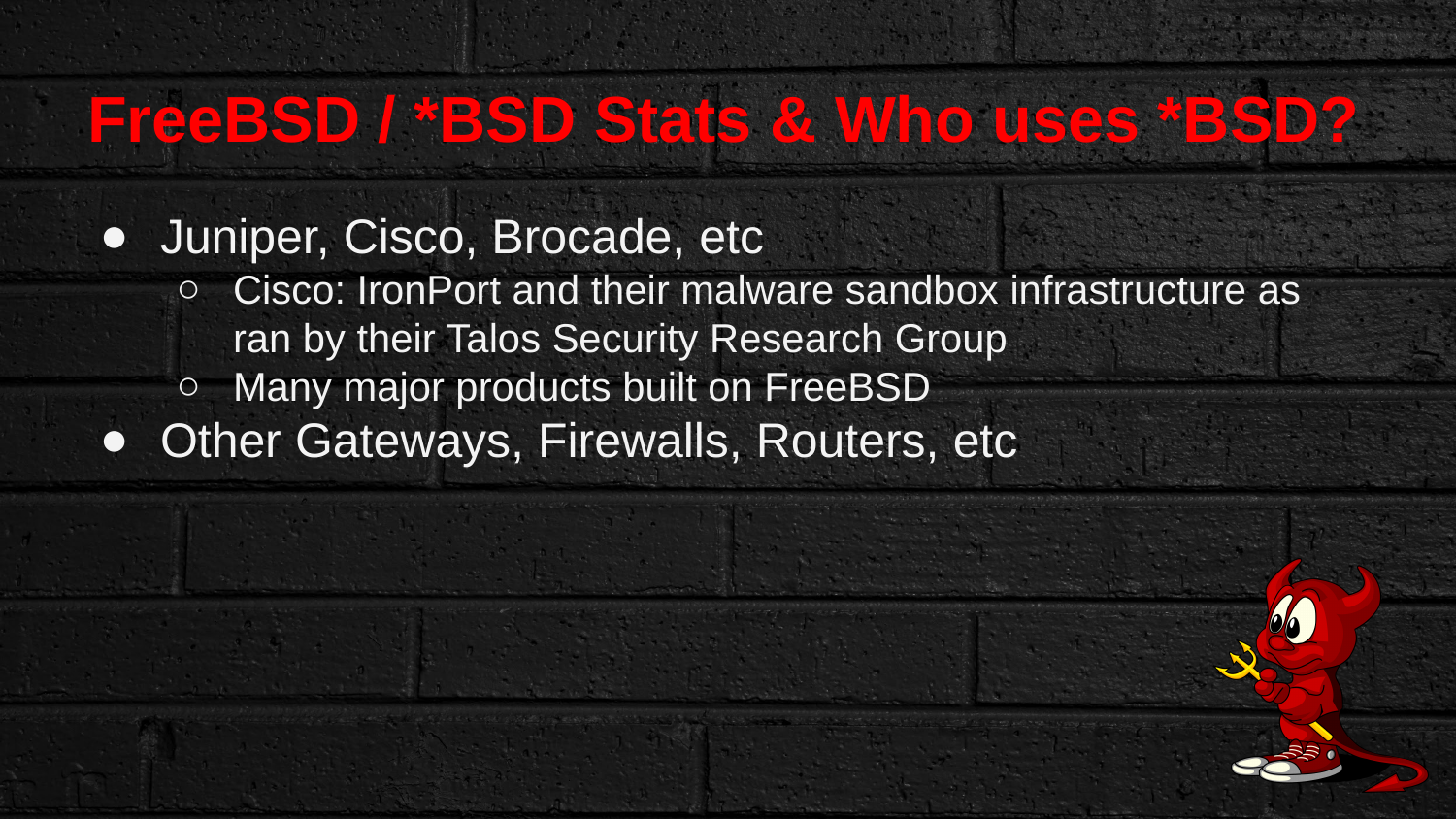

# FreeBSD / *BSD Stats & Who uses *BSD?
Juniper, Cisco, Brocade, etc
Cisco: IronPort and their malware sandbox infrastructure as ran by their Talos Security Research Group
Many major products built on FreeBSD
Other Gateways, Firewalls, Routers, etc